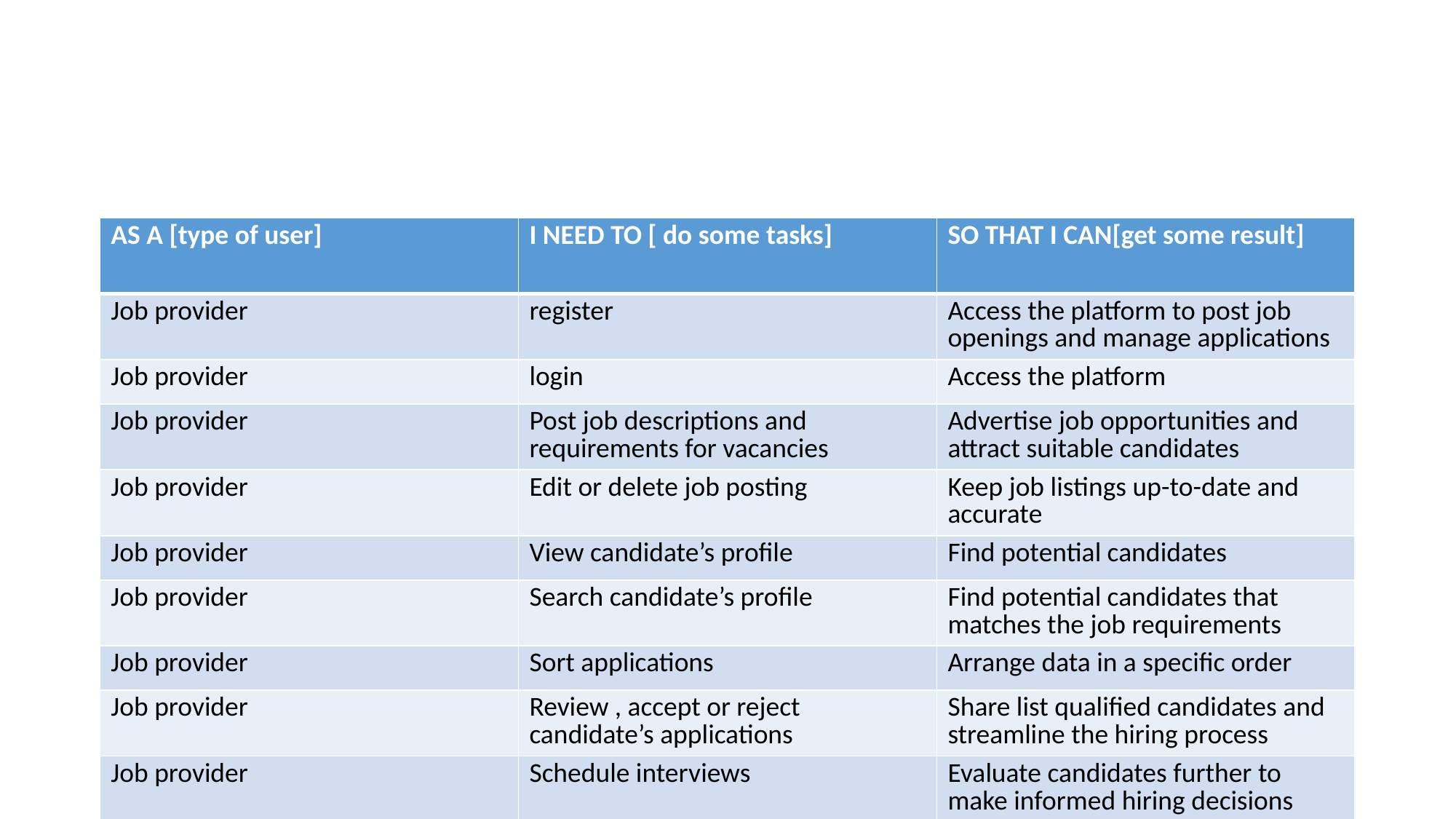

#
| AS A [type of user] | I NEED TO [ do some tasks] | SO THAT I CAN[get some result] |
| --- | --- | --- |
| Job provider | register | Access the platform to post job openings and manage applications |
| Job provider | login | Access the platform |
| Job provider | Post job descriptions and requirements for vacancies | Advertise job opportunities and attract suitable candidates |
| Job provider | Edit or delete job posting | Keep job listings up-to-date and accurate |
| Job provider | View candidate’s profile | Find potential candidates |
| Job provider | Search candidate’s profile | Find potential candidates that matches the job requirements |
| Job provider | Sort applications | Arrange data in a specific order |
| Job provider | Review , accept or reject candidate’s applications | Share list qualified candidates and streamline the hiring process |
| Job provider | Schedule interviews | Evaluate candidates further to make informed hiring decisions |
| Job provider | Edit interviews | evaluate candidates to make informed hiring decisions |
| Job provider | Chat system | To communicate with job seeker |
| Job provider | Add members | add members to the company |
| Job provider | Notification panel | To view job a pplications |
| Job provider | Access job posting analytics | Measure the effectiveness of job posting and improve recruitment |
| Job provider | Logout | To exit from the account |